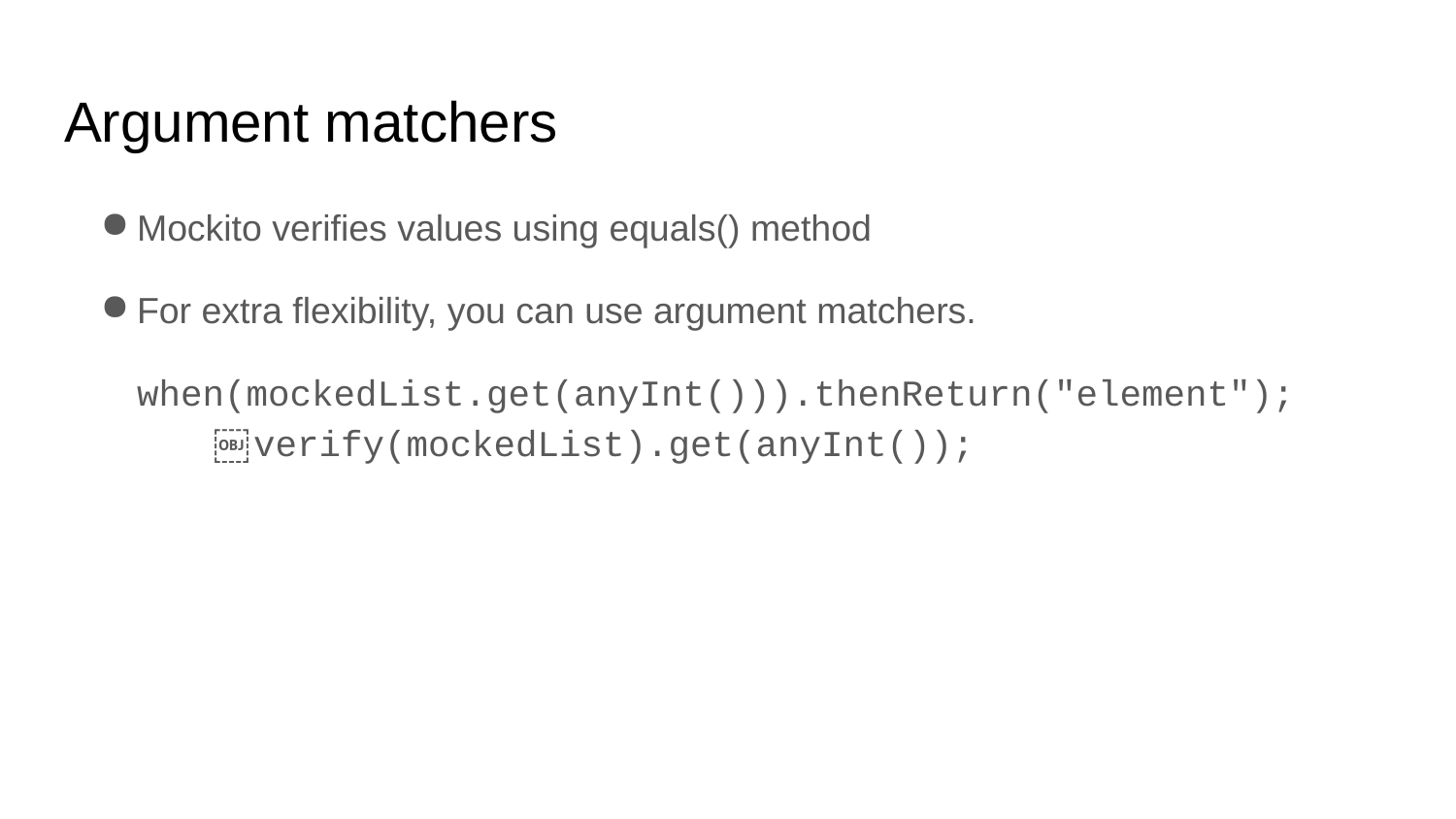

# Argument matchers
Mockito verifies values using equals() method
For extra flexibility, you can use argument matchers.
when(mockedList.get(anyInt())).thenReturn("element");
	￼verify(mockedList).get(anyInt());